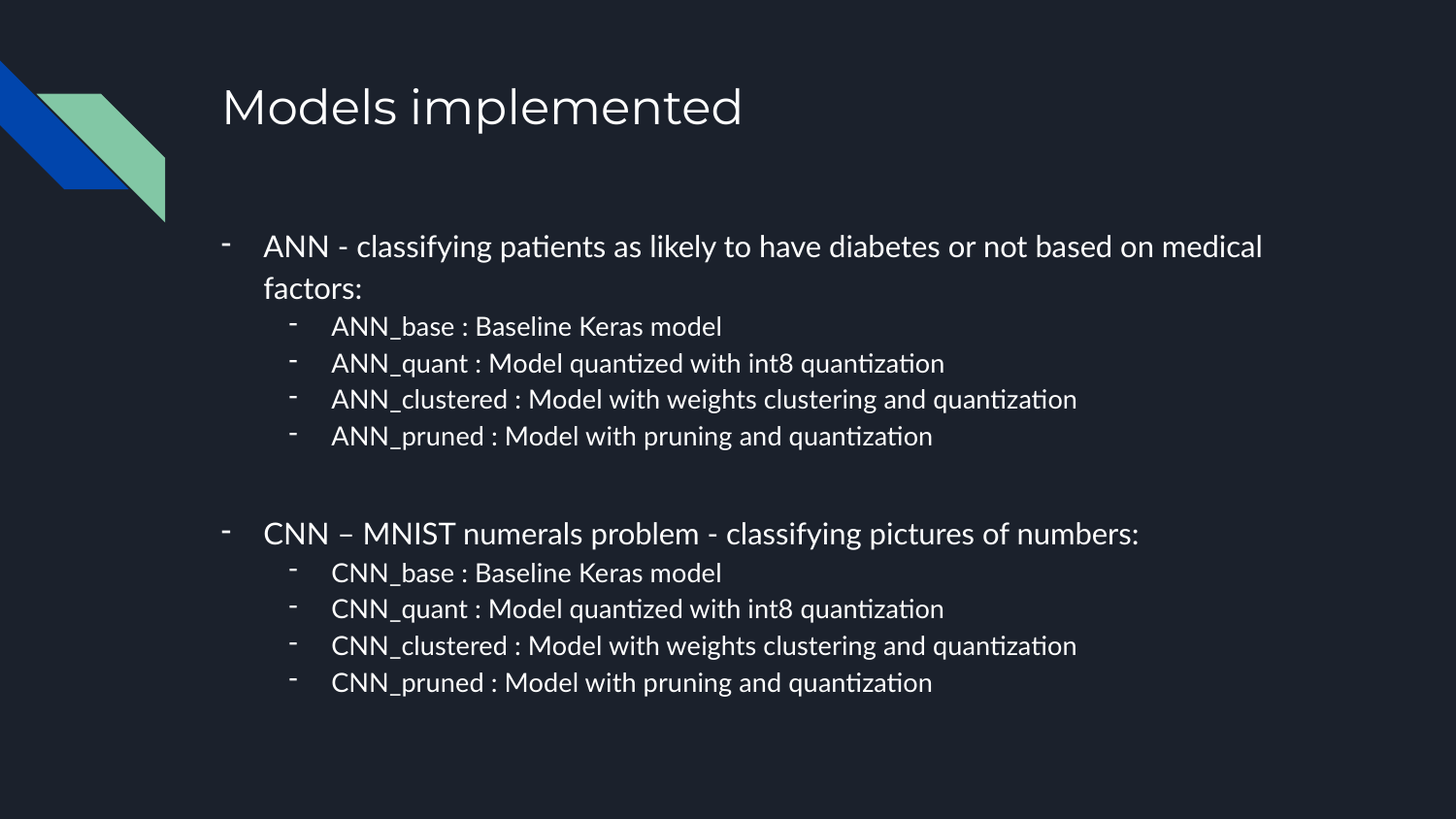

# Models implemented
ANN - classifying patients as likely to have diabetes or not based on medical factors:
ANN_base : Baseline Keras model
ANN_quant : Model quantized with int8 quantization
ANN_clustered : Model with weights clustering and quantization
ANN_pruned : Model with pruning and quantization

CNN – MNIST numerals problem - classifying pictures of numbers:
CNN_base : Baseline Keras model
CNN_quant : Model quantized with int8 quantization
CNN_clustered : Model with weights clustering and quantization
CNN_pruned : Model with pruning and quantization